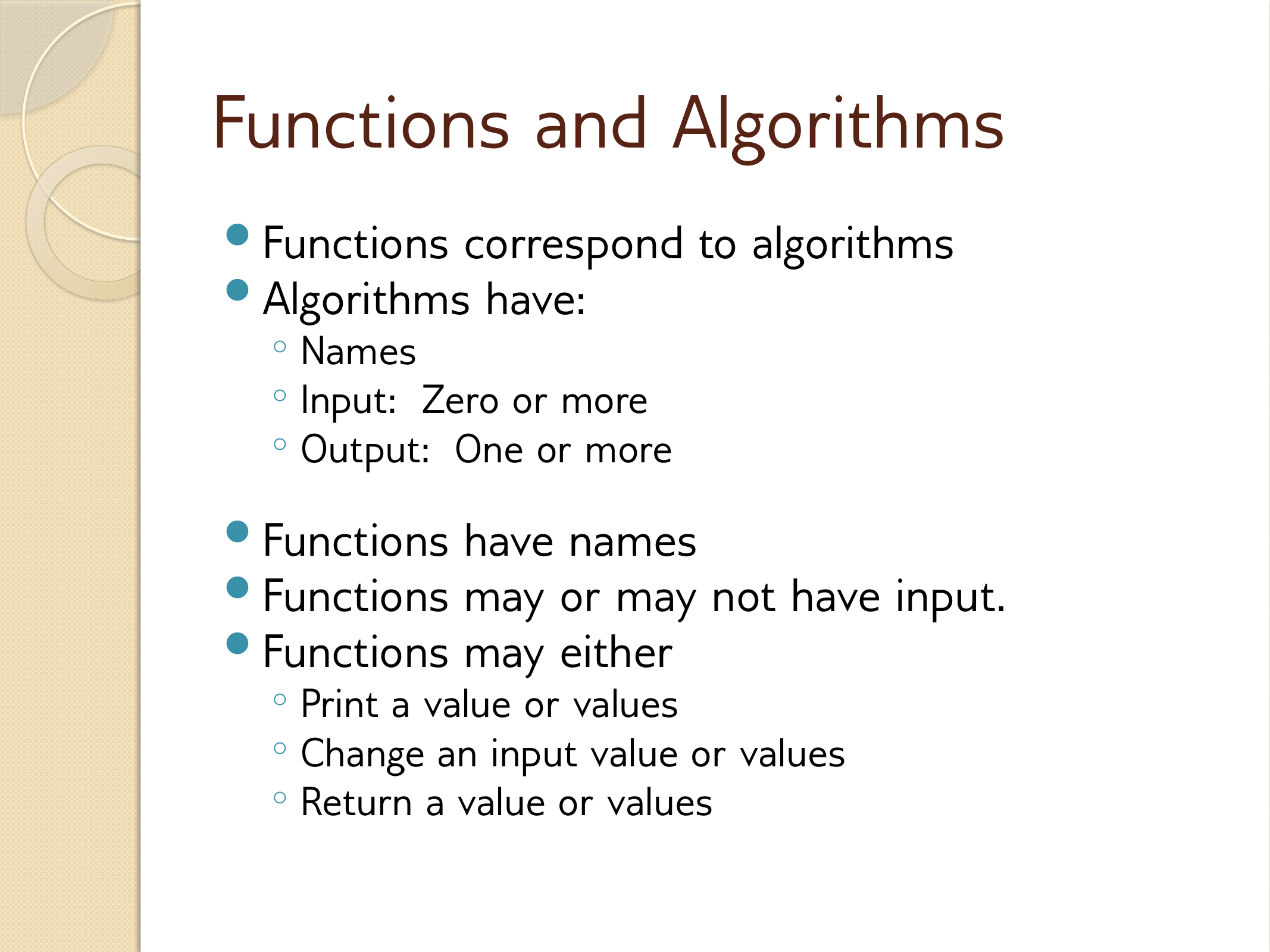

# Functions and Algorithms
Functions correspond to algorithms
Algorithms have:
Names
Input:  Zero or more
Output:  One or more

Functions have names
Functions may or may not have input.
Functions may either
Print a value or values
Change an input value or values
Return a value or values